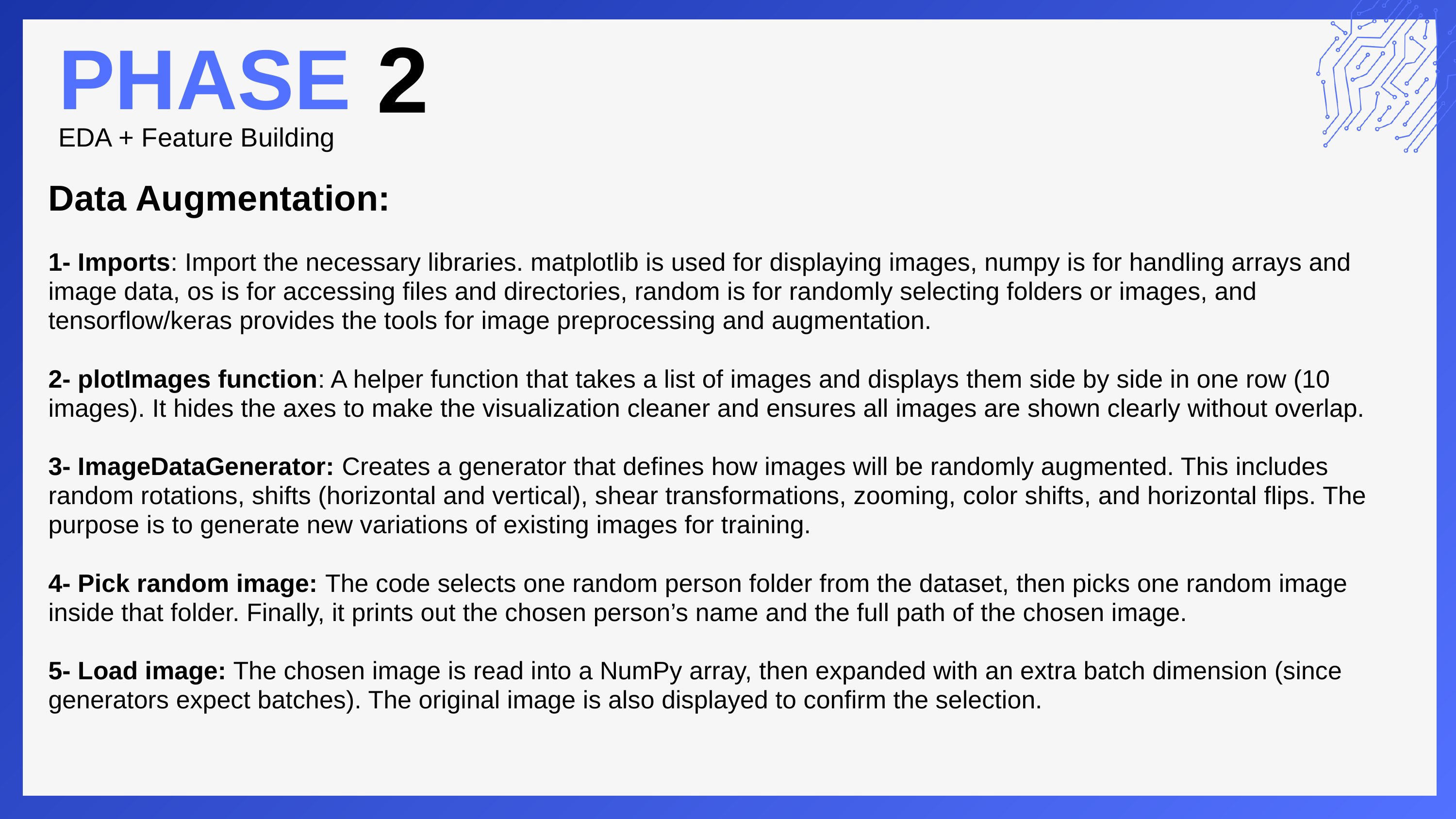

2
PHASE
EDA + Feature Building
Data Augmentation:

1- Imports: Import the necessary libraries. matplotlib is used for displaying images, numpy is for handling arrays and image data, os is for accessing files and directories, random is for randomly selecting folders or images, and tensorflow/keras provides the tools for image preprocessing and augmentation.

2- plotImages function: A helper function that takes a list of images and displays them side by side in one row (10 images). It hides the axes to make the visualization cleaner and ensures all images are shown clearly without overlap.

3- ImageDataGenerator: Creates a generator that defines how images will be randomly augmented. This includes random rotations, shifts (horizontal and vertical), shear transformations, zooming, color shifts, and horizontal flips. The purpose is to generate new variations of existing images for training.

4- Pick random image: The code selects one random person folder from the dataset, then picks one random image inside that folder. Finally, it prints out the chosen person’s name and the full path of the chosen image.

5- Load image: The chosen image is read into a NumPy array, then expanded with an extra batch dimension (since generators expect batches). The original image is also displayed to confirm the selection.